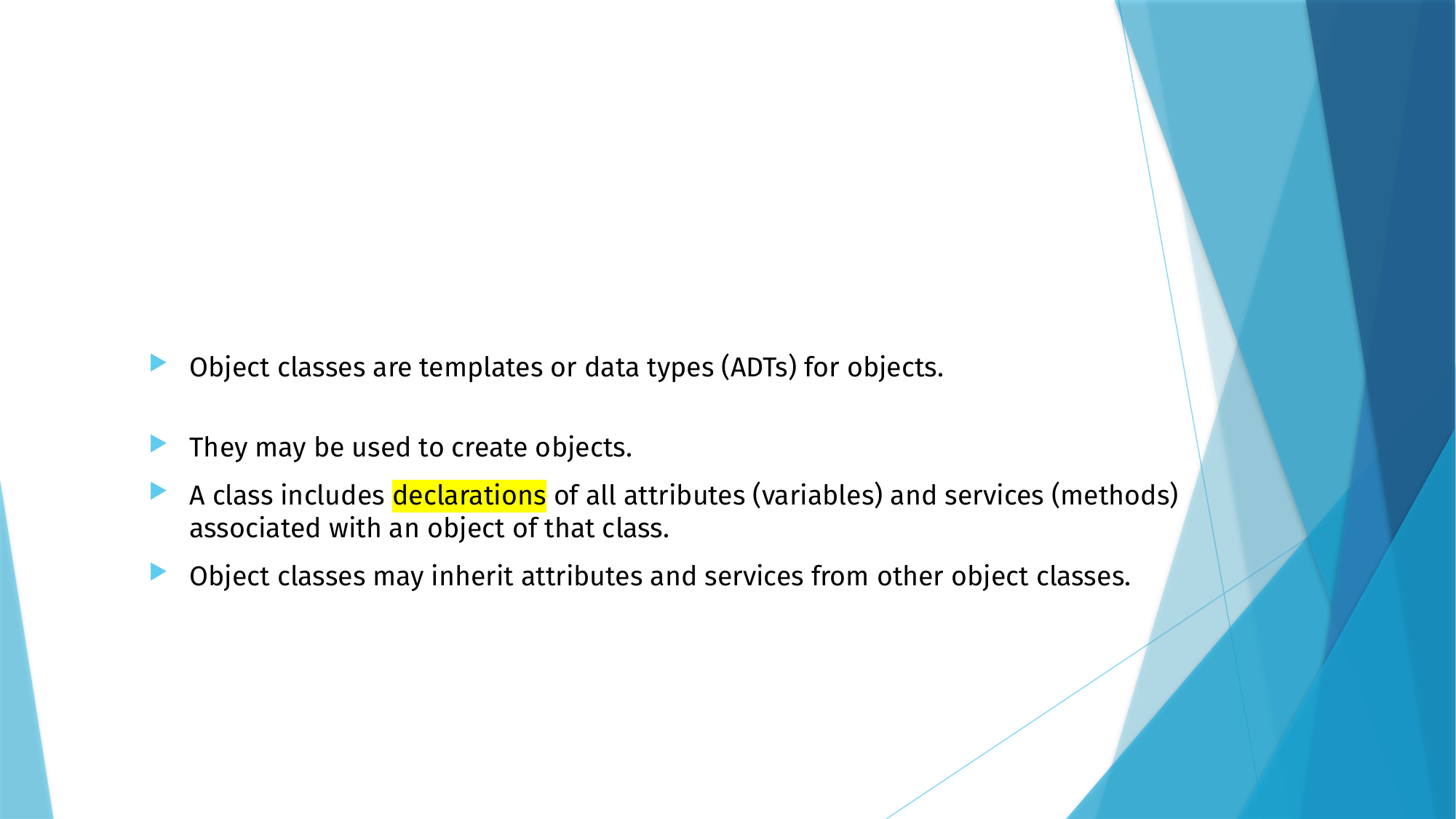

Object classes are templates or data types (ADTs) for objects.
They may be used to create objects.
A class includes declarations of all attributes (variables) and services (methods) associated with an object of that class.
Object classes may inherit attributes and services from other object classes.